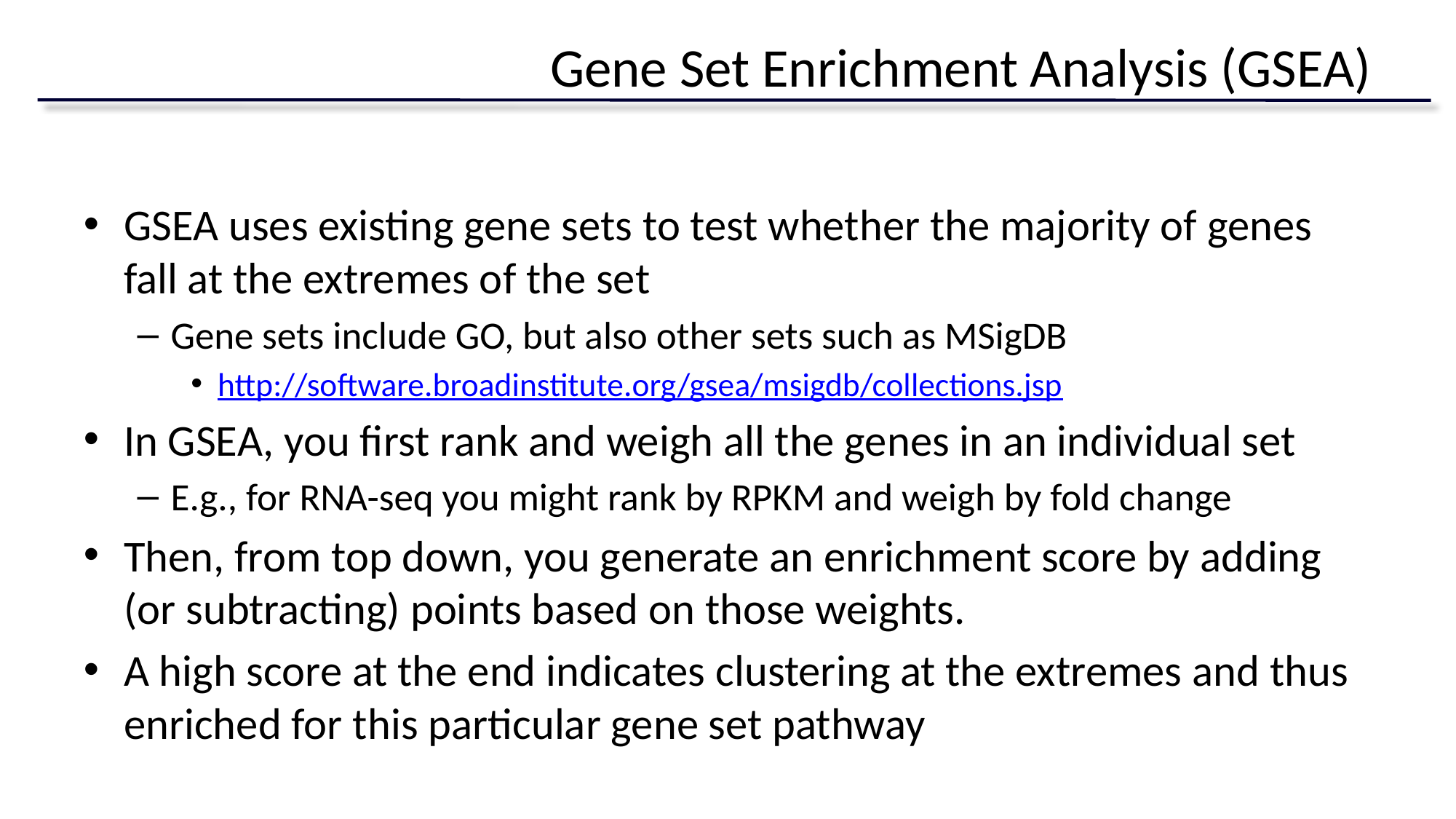

# Gene Set Enrichment Analysis (GSEA)
GSEA uses existing gene sets to test whether the majority of genes fall at the extremes of the set
Gene sets include GO, but also other sets such as MSigDB
http://software.broadinstitute.org/gsea/msigdb/collections.jsp
In GSEA, you first rank and weigh all the genes in an individual set
E.g., for RNA-seq you might rank by RPKM and weigh by fold change
Then, from top down, you generate an enrichment score by adding (or subtracting) points based on those weights.
A high score at the end indicates clustering at the extremes and thus enriched for this particular gene set pathway